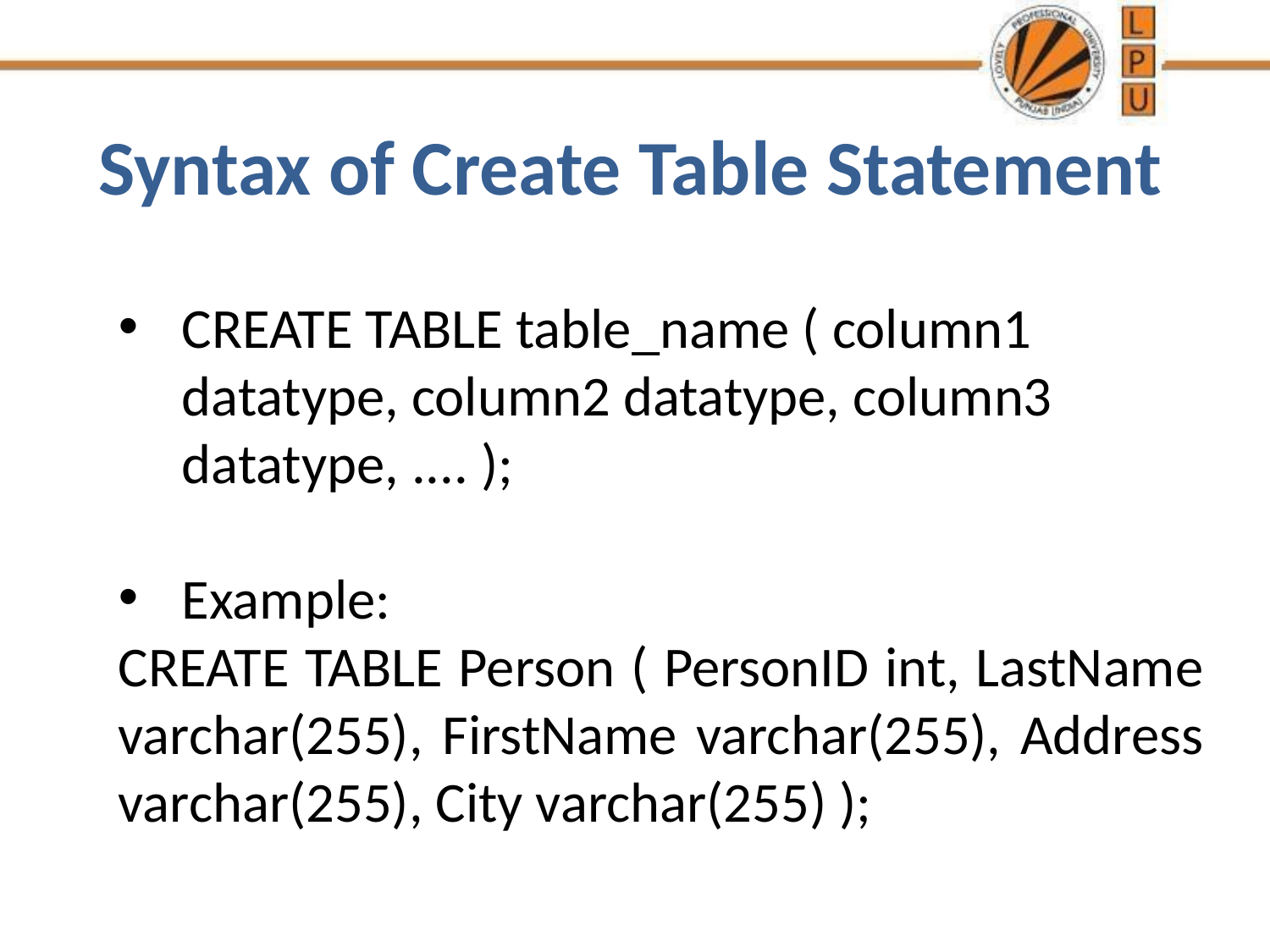

# Syntax of Create Table Statement
CREATE TABLE table_name ( column1 datatype, column2 datatype, column3 datatype, .... );

Example:
CREATE TABLE Person ( PersonID int, LastName varchar(255), FirstName varchar(255), Address varchar(255), City varchar(255) );